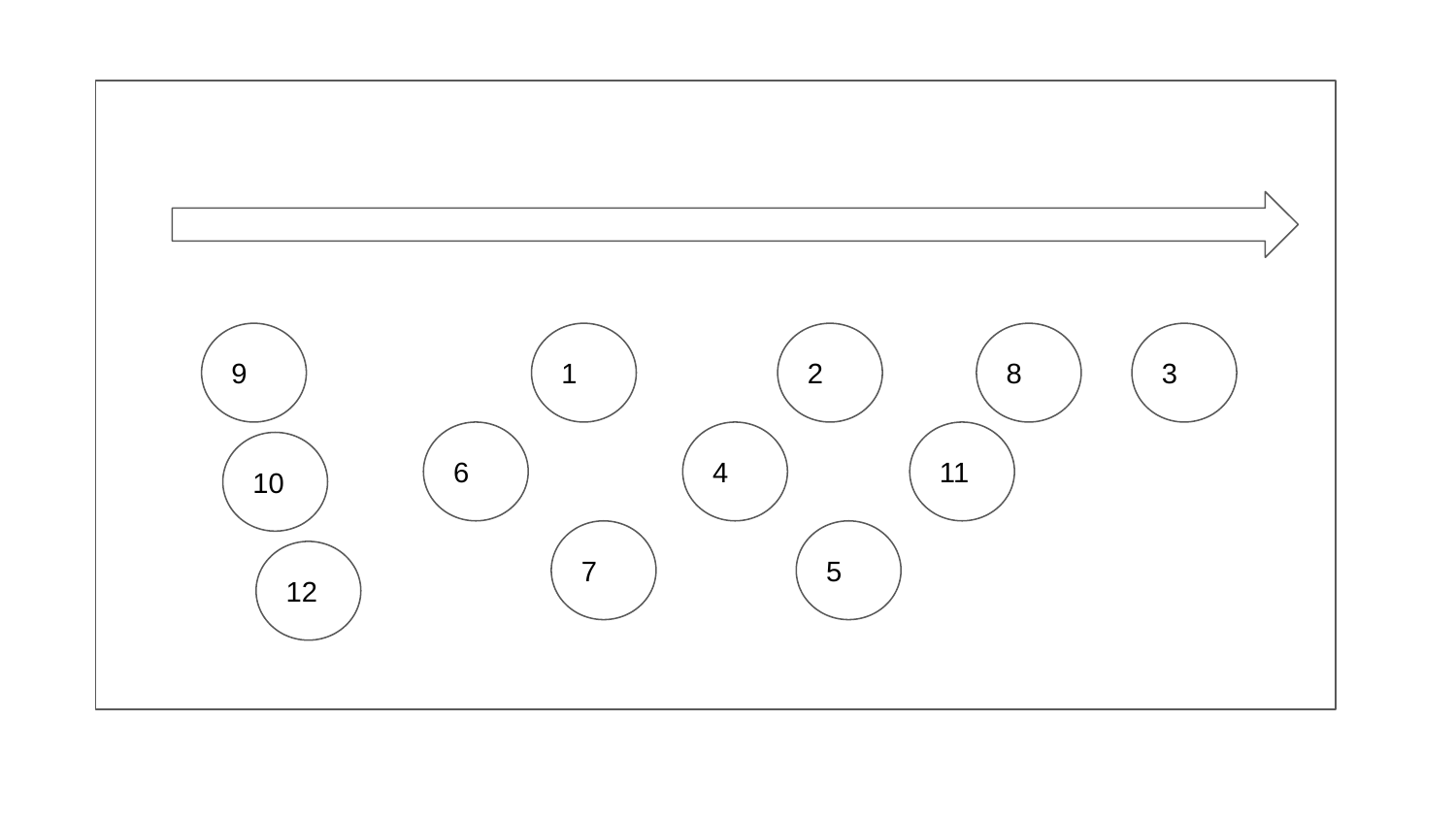

9
1
2
8
3
6
4
11
10
7
5
12